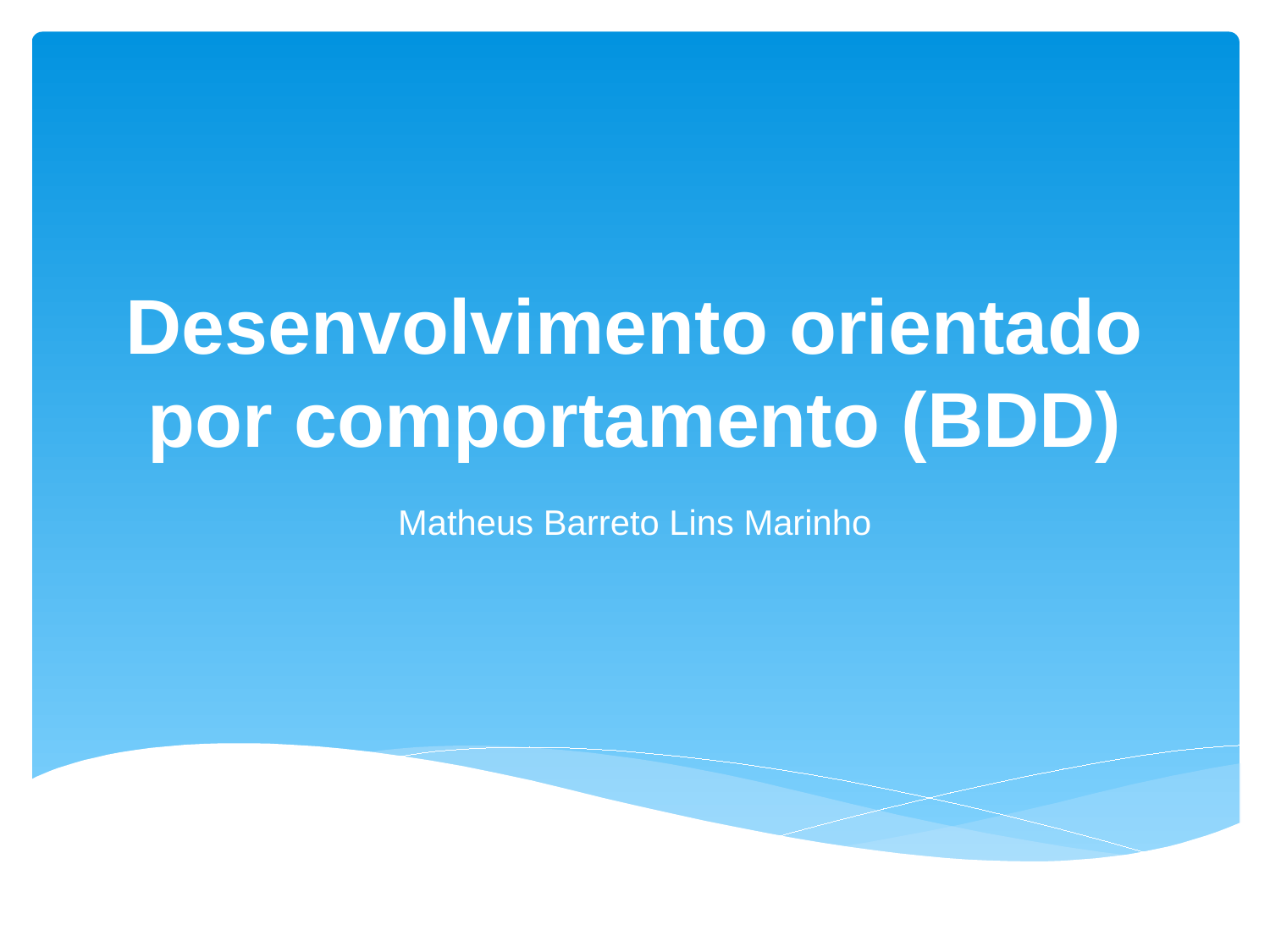

# Desenvolvimento orientado por comportamento (BDD)
Matheus Barreto Lins Marinho